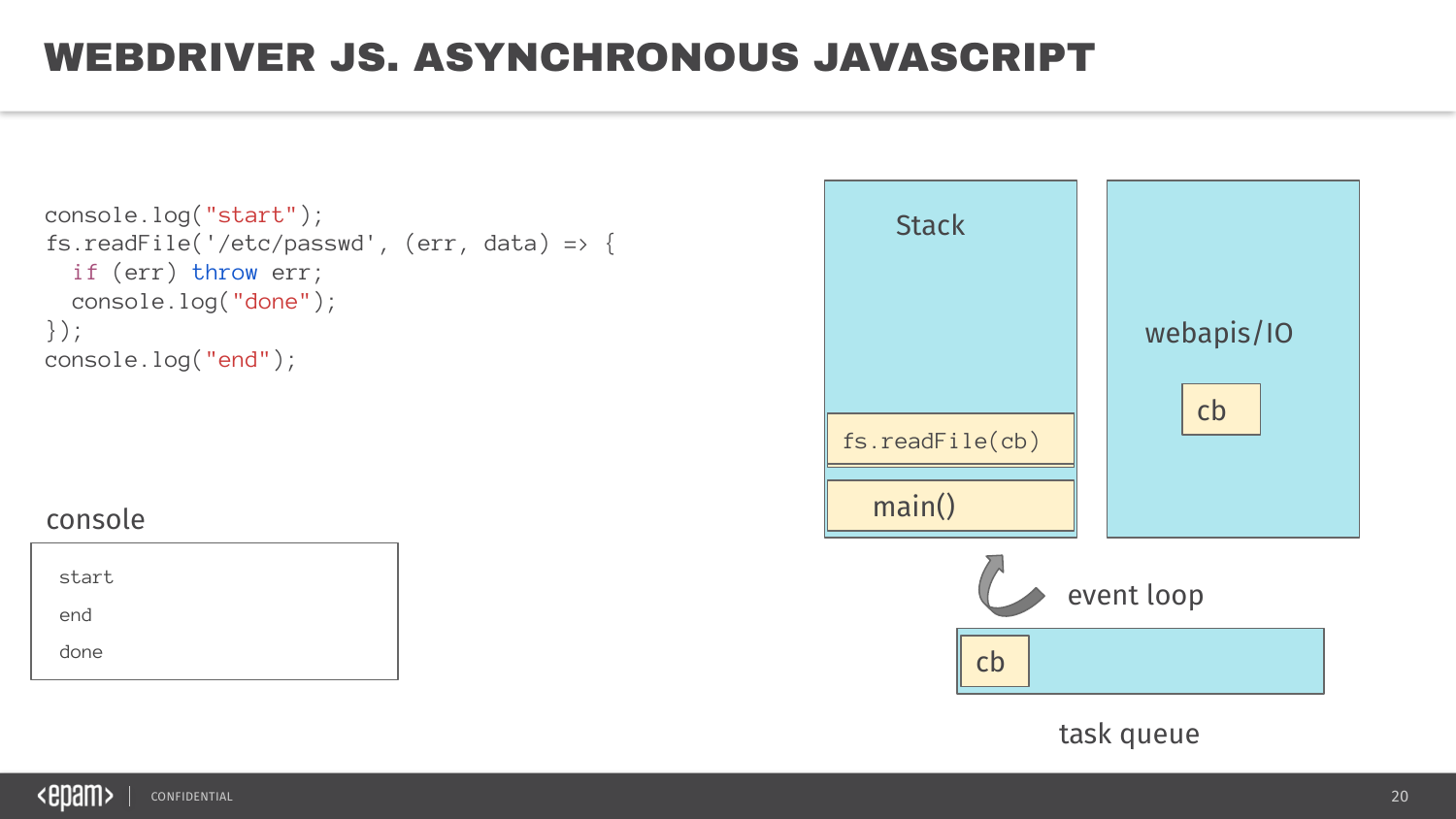

WEBDRIVER JS. ASYNCHRONOUS JAVASCRIPT

console.log("start");
fs.readFile('/etc/passwd', (err, data) => {
  if (err) throw err;
  console.log("done");
});
console.log("end");

Stack

webapis/IO
cb
console.log("end")
console.log("done")
fs.readFile(cb)
console.log("start")
    main()
console

start

event loop
end
done

cb
task queue